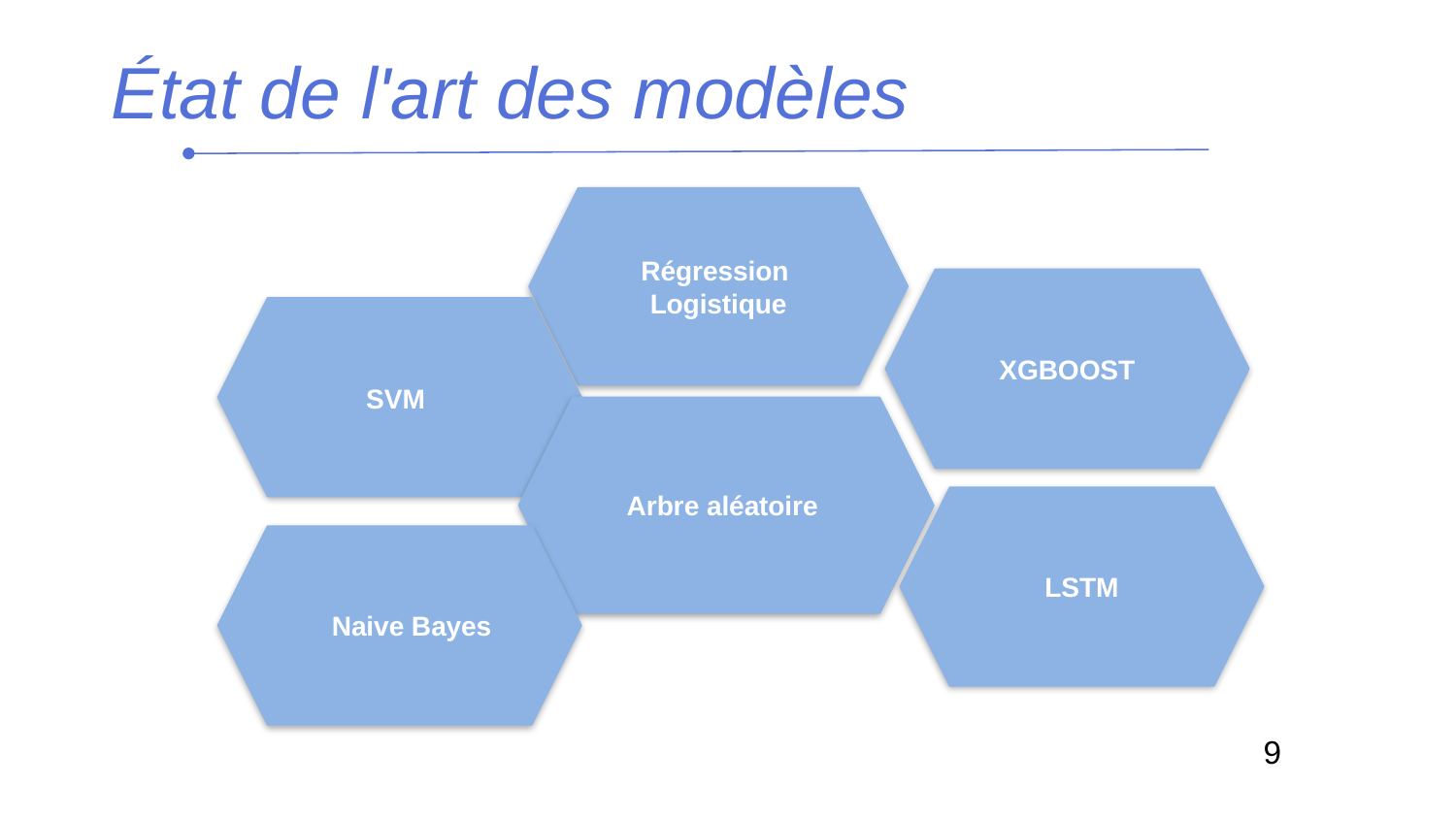

État de l'art des modèles

Régression
Logistique
XGBOOST
SVM
Arbre aléatoire
LSTM
       Naive Bayes

9